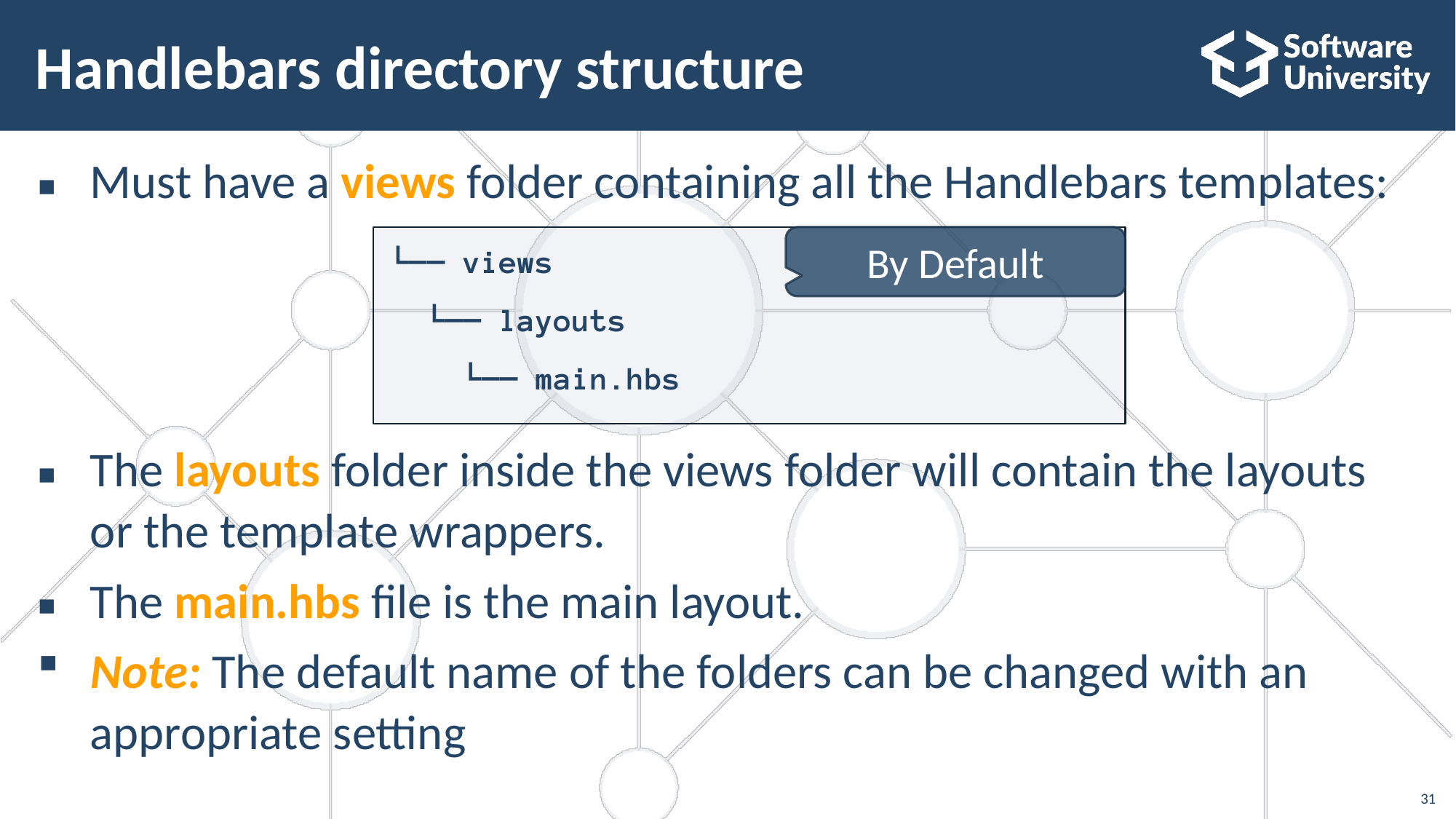

# Handlebars directory structure
Must have a views folder containing all the Handlebars templates:

The layouts folder inside the views folder will contain the layouts or the template wrappers.
The main.hbs file is the main layout.
Note: The default name of the folders can be changed with an appropriate setting
└── views
  └── layouts
    └── main.hbs

By Default
31